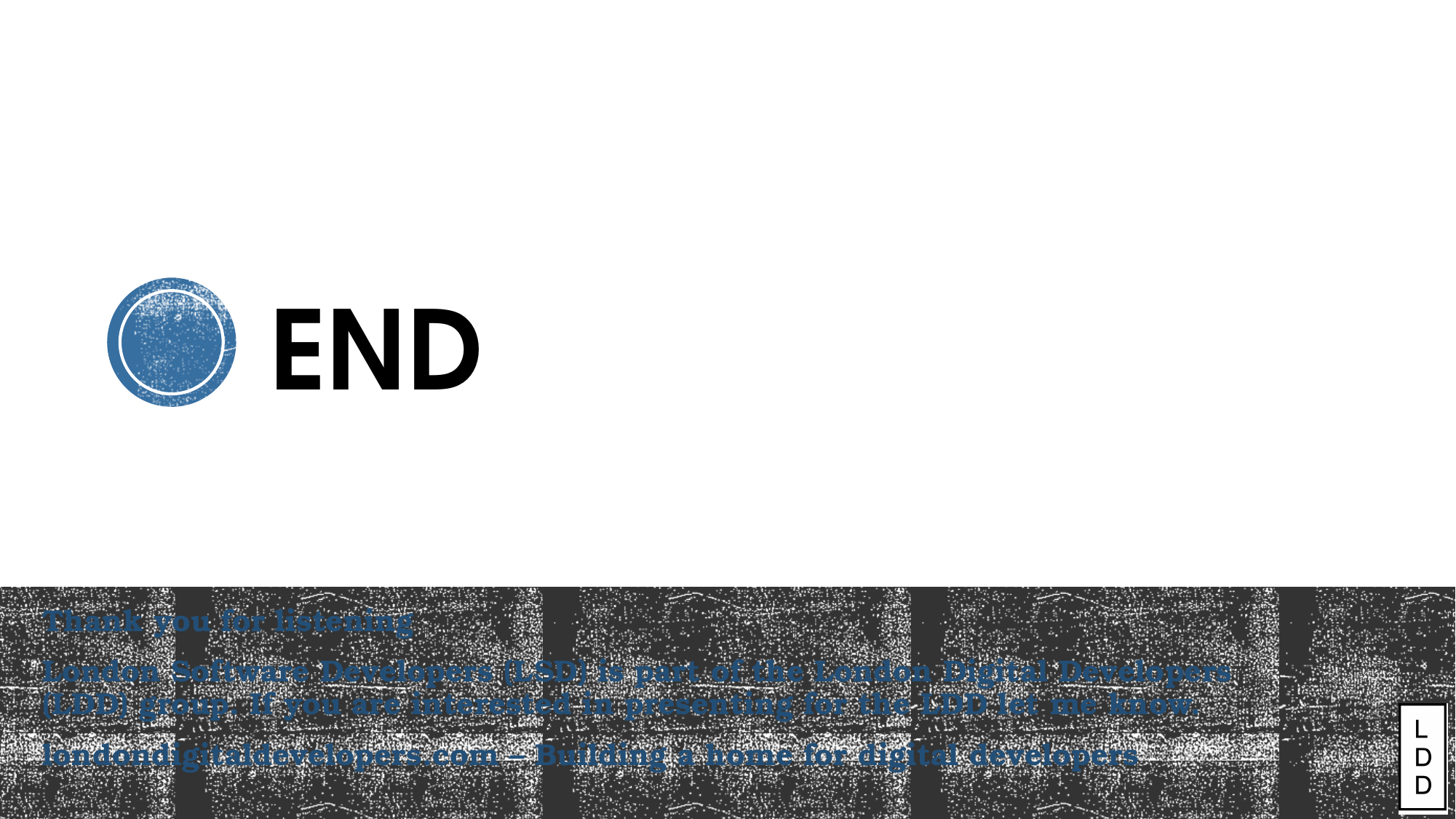

# END
Thank you for listening
London Software Developers (LSD) is part of the London Digital Developers (LDD) group. If you are interested in presenting for the LDD let me know.
londondigitaldevelopers.com – Building a home for digital developers